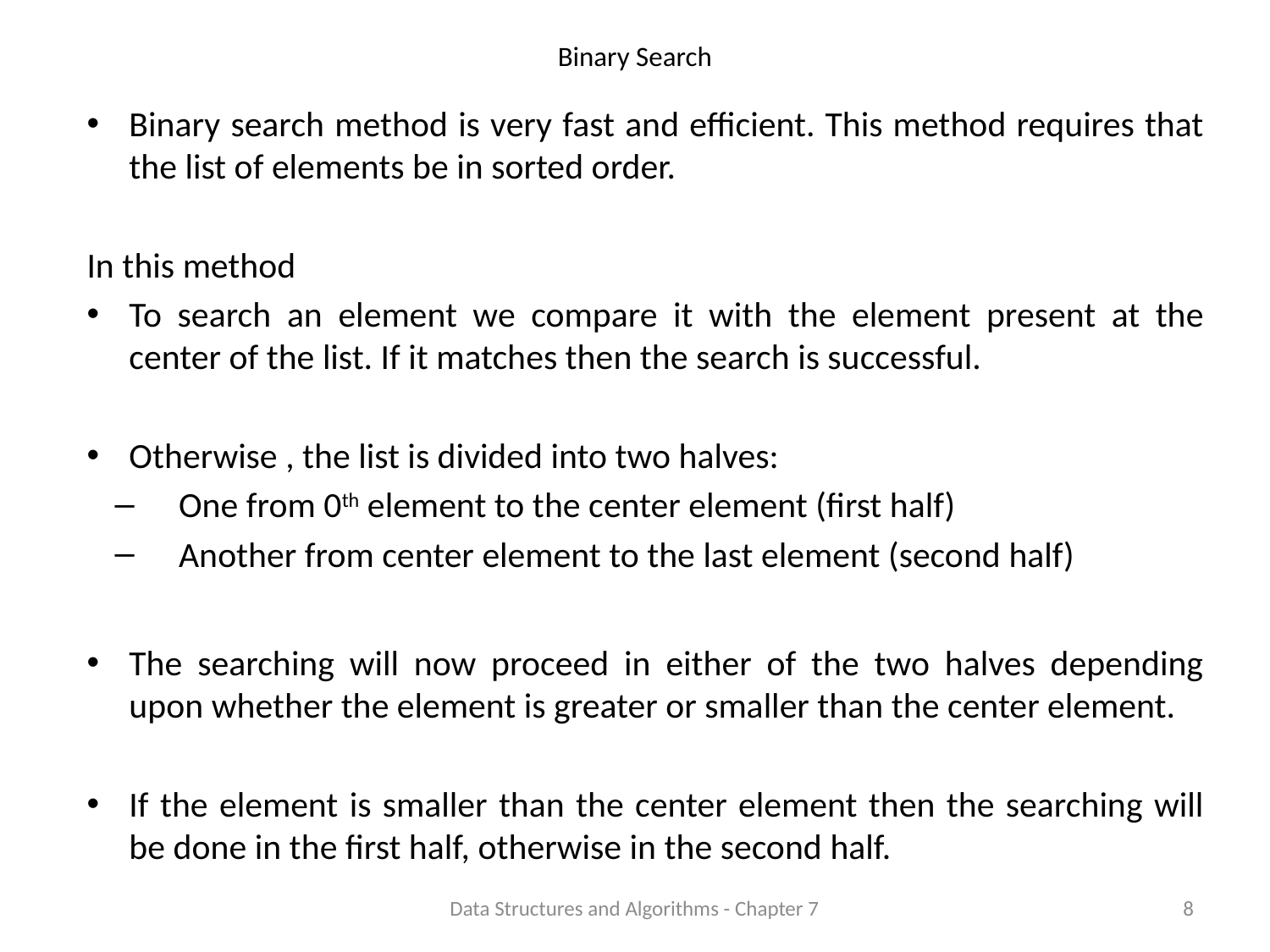

# Binary Search
Binary search method is very fast and efficient. This method requires that the list of elements be in sorted order.

In this method
To search an element we compare it with the element present at the center of the list. If it matches then the search is successful.

Otherwise , the list is divided into two halves:
One from 0th element to the center element (first half)
Another from center element to the last element (second half)

The searching will now proceed in either of the two halves depending upon whether the element is greater or smaller than the center element.

If the element is smaller than the center element then the searching will be done in the first half, otherwise in the second half.

Data Structures and Algorithms - Chapter 7
8